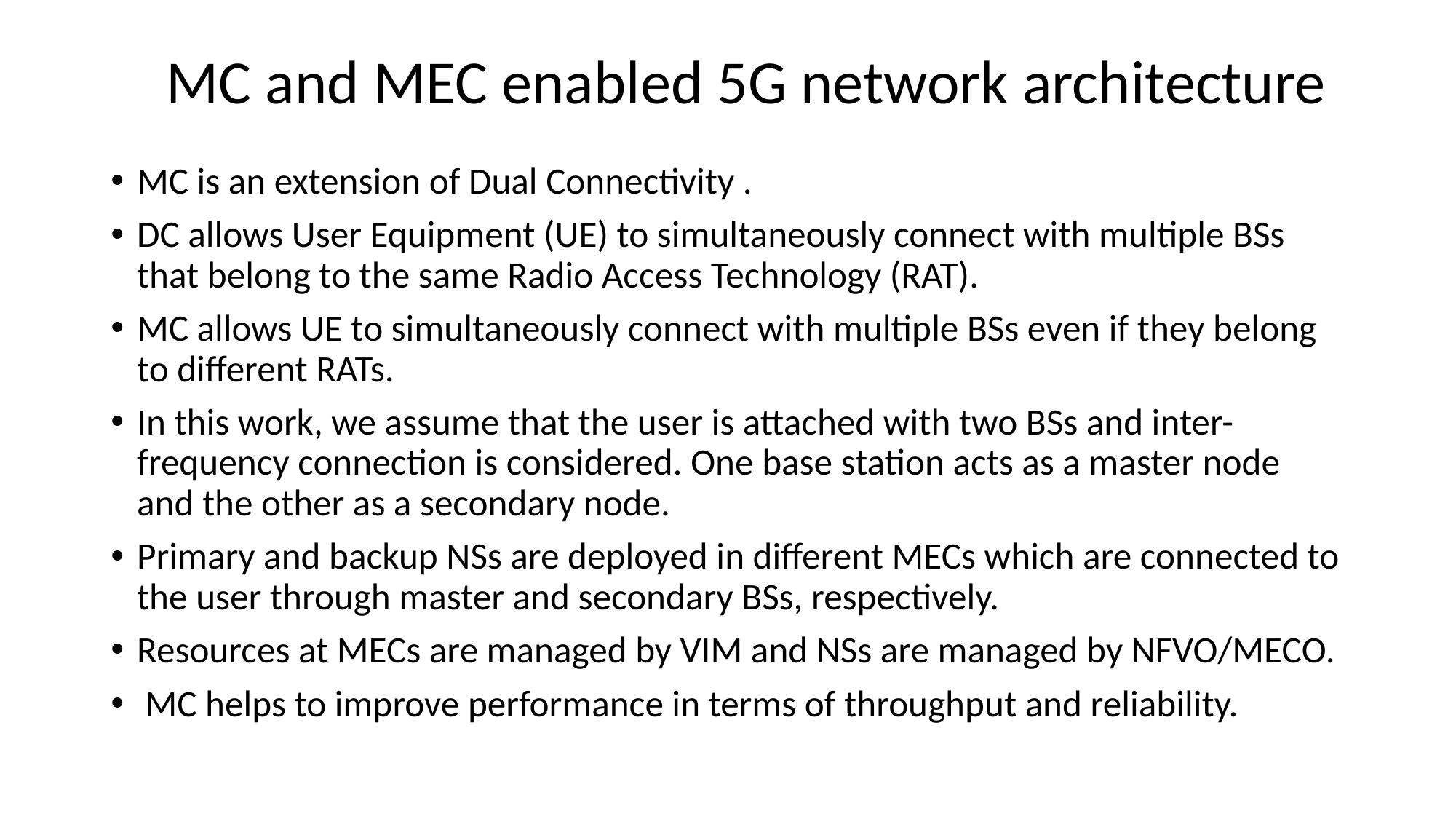

# MC and MEC enabled 5G network architecture
MC is an extension of Dual Connectivity .
DC allows User Equipment (UE) to simultaneously connect with multiple BSs that belong to the same Radio Access Technology (RAT).
MC allows UE to simultaneously connect with multiple BSs even if they belong to different RATs.
In this work, we assume that the user is attached with two BSs and inter-frequency connection is considered. One base station acts as a master node and the other as a secondary node.
Primary and backup NSs are deployed in different MECs which are connected to the user through master and secondary BSs, respectively.
Resources at MECs are managed by VIM and NSs are managed by NFVO/MECO.
 MC helps to improve performance in terms of throughput and reliability.